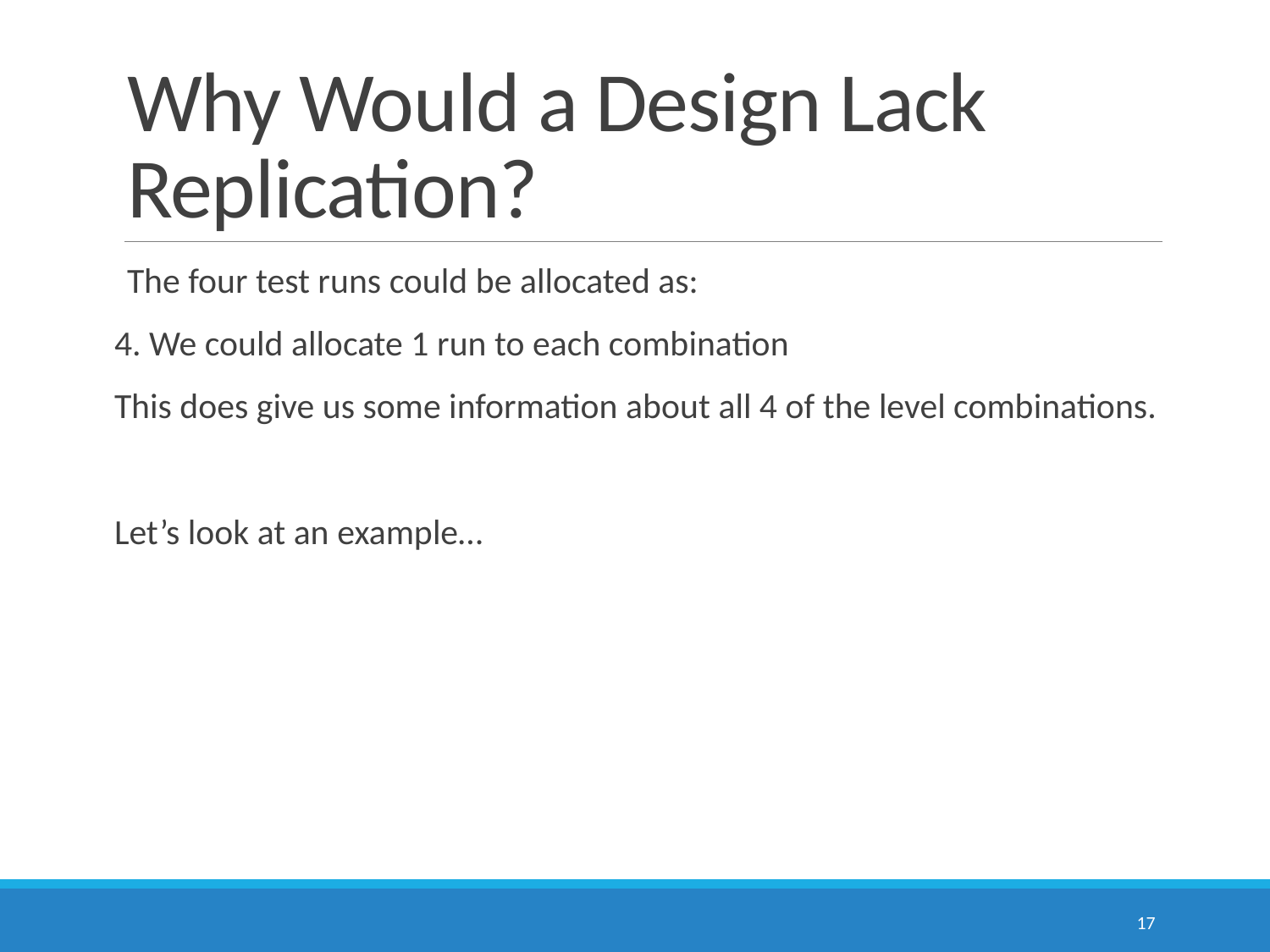

# Why Would a Design Lack Replication?
The four test runs could be allocated as:
4. We could allocate 1 run to each combination
This does give us some information about all 4 of the level combinations.

Let’s look at an example…

17